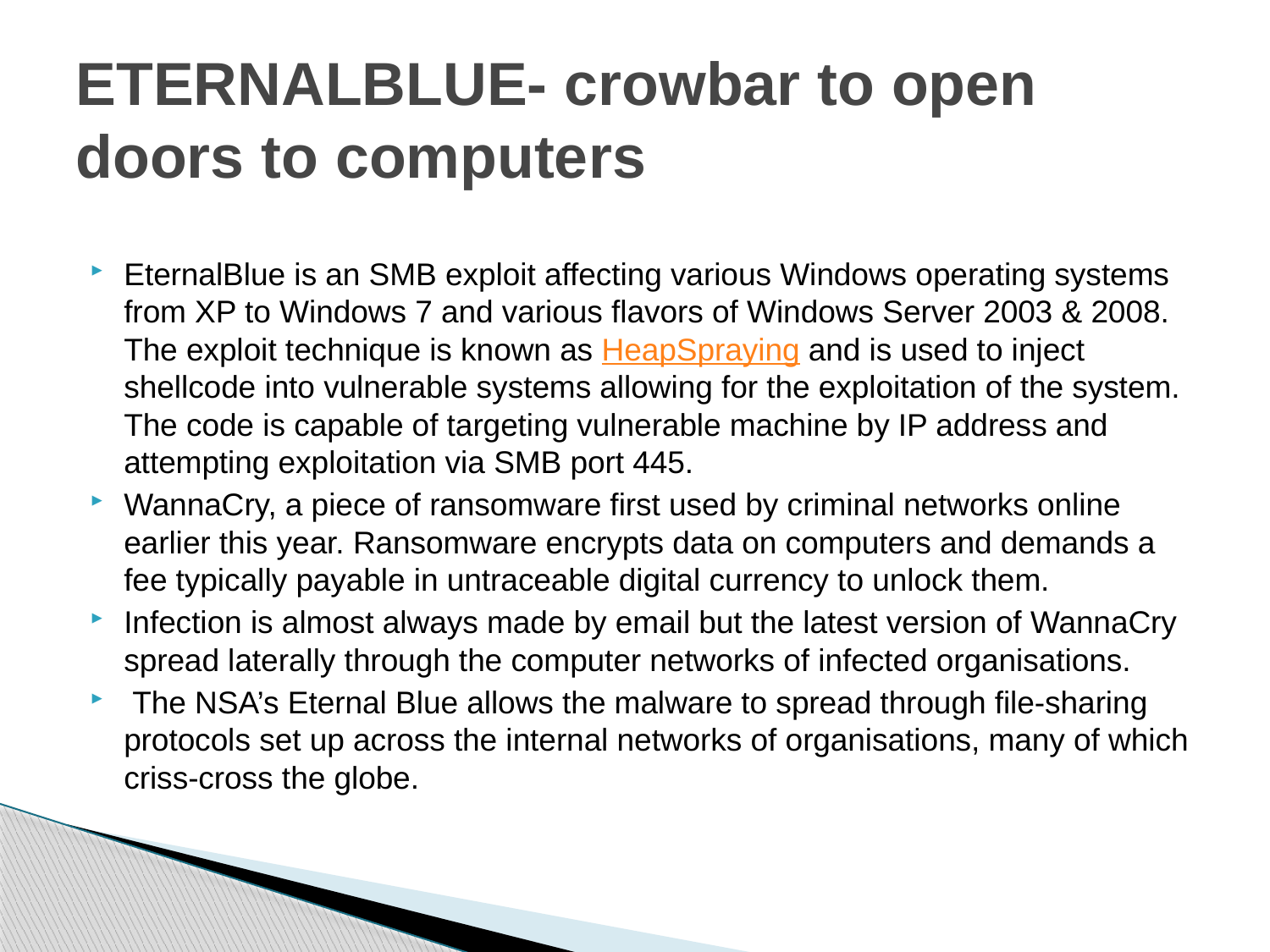

# ETERNALBLUE- crowbar to open doors to computers

EternalBlue is an SMB exploit affecting various Windows operating systems from XP to Windows 7 and various flavors of Windows Server 2003 & 2008. The exploit technique is known as HeapSpraying and is used to inject shellcode into vulnerable systems allowing for the exploitation of the system. The code is capable of targeting vulnerable machine by IP address and attempting exploitation via SMB port 445.
WannaCry, a piece of ransomware first used by criminal networks online earlier this year. Ransomware encrypts data on computers and demands a fee typically payable in untraceable digital currency to unlock them.
Infection is almost always made by email but the latest version of WannaCry spread laterally through the computer networks of infected organisations.
 The NSA’s Eternal Blue allows the malware to spread through file-sharing protocols set up across the internal networks of organisations, many of which criss-cross the globe.